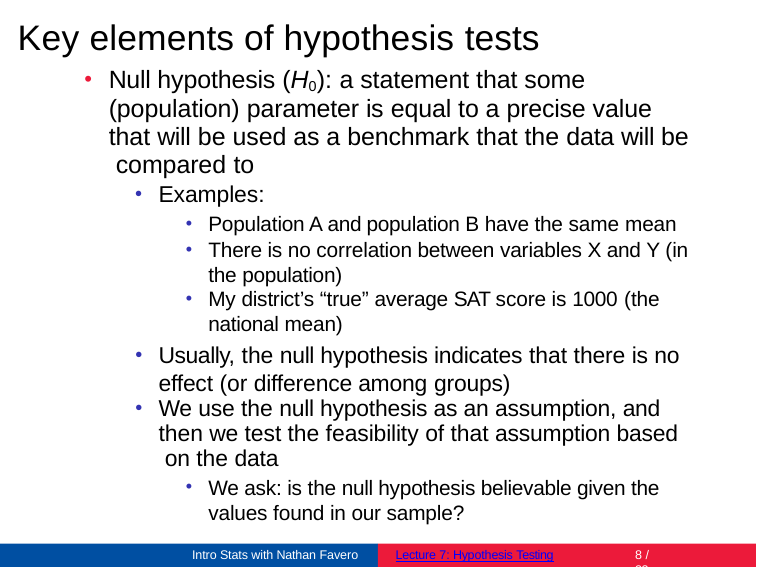

# Key elements of hypothesis tests
Null hypothesis (H0): a statement that some  (population) parameter is equal to a precise value  that will be used as a benchmark that the data will be  compared to
Examples:
Population A and population B have the same mean
There is no correlation between variables X and Y (in  the population)
My district’s “true” average SAT score is 1000 (the
national mean)
Usually, the null hypothesis indicates that there is no  effect (or difference among groups)
We use the null hypothesis as an assumption, and  then we test the feasibility of that assumption based  on the data
We ask: is the null hypothesis believable given the  values found in our sample?

Intro Stats with Nathan Favero
Lecture 7: Hypothesis Testing
8 / 23